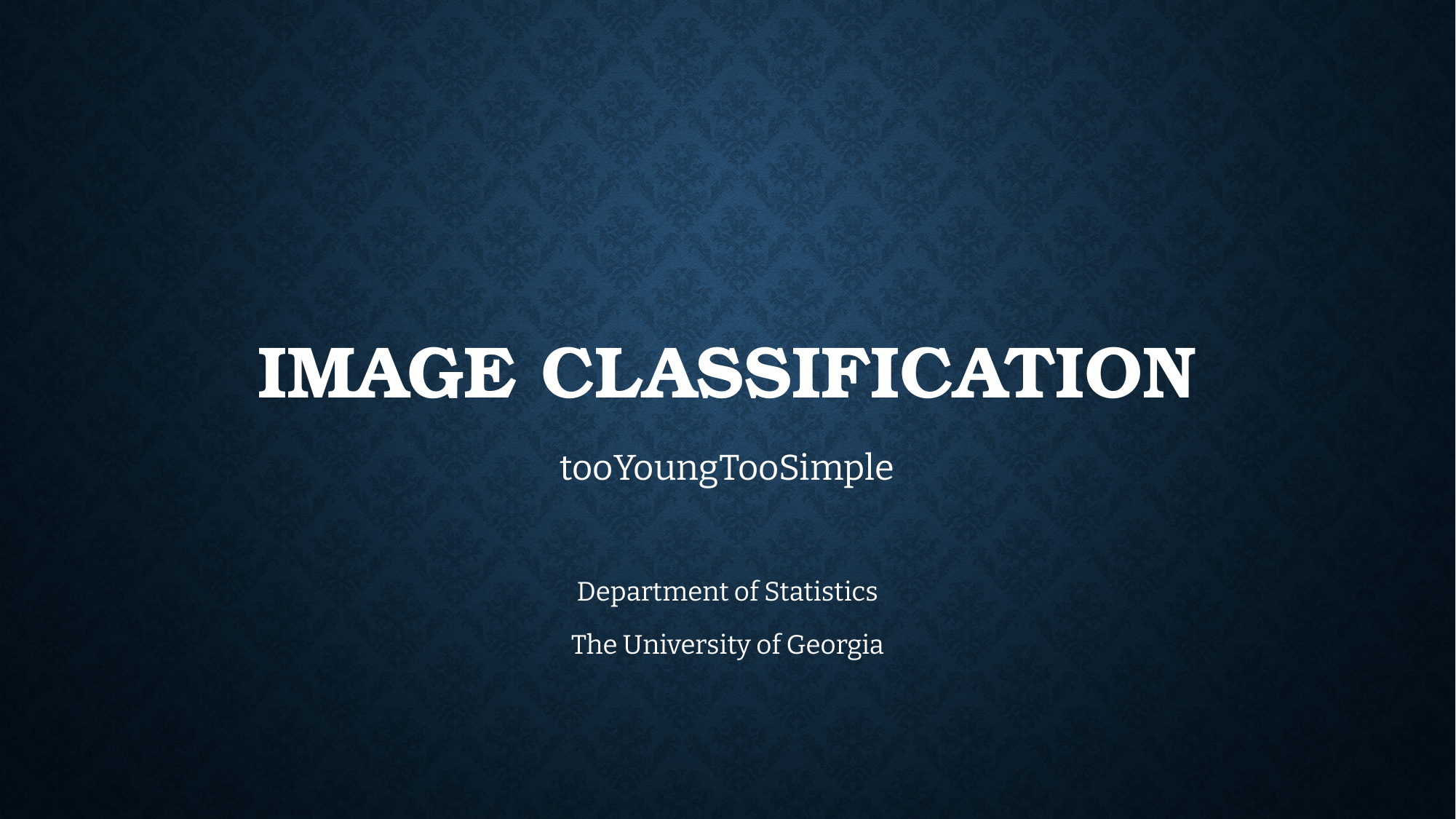

# Image classification
tooYoungTooSimple

Department of Statistics
The University of Georgia